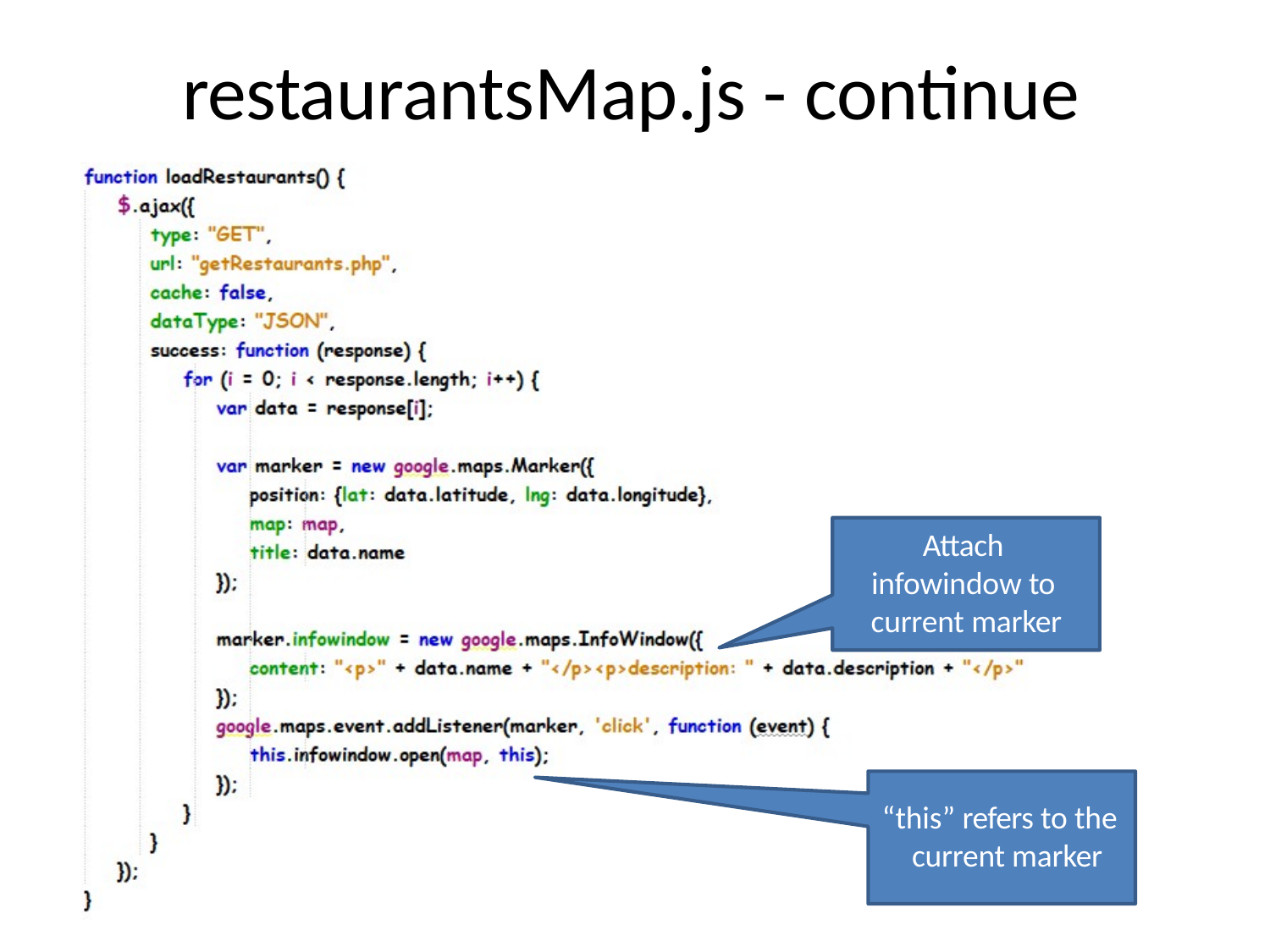

# restaurantsMap.js - continue

Attach  infowindow to  current marker
“this” refers to the  current marker